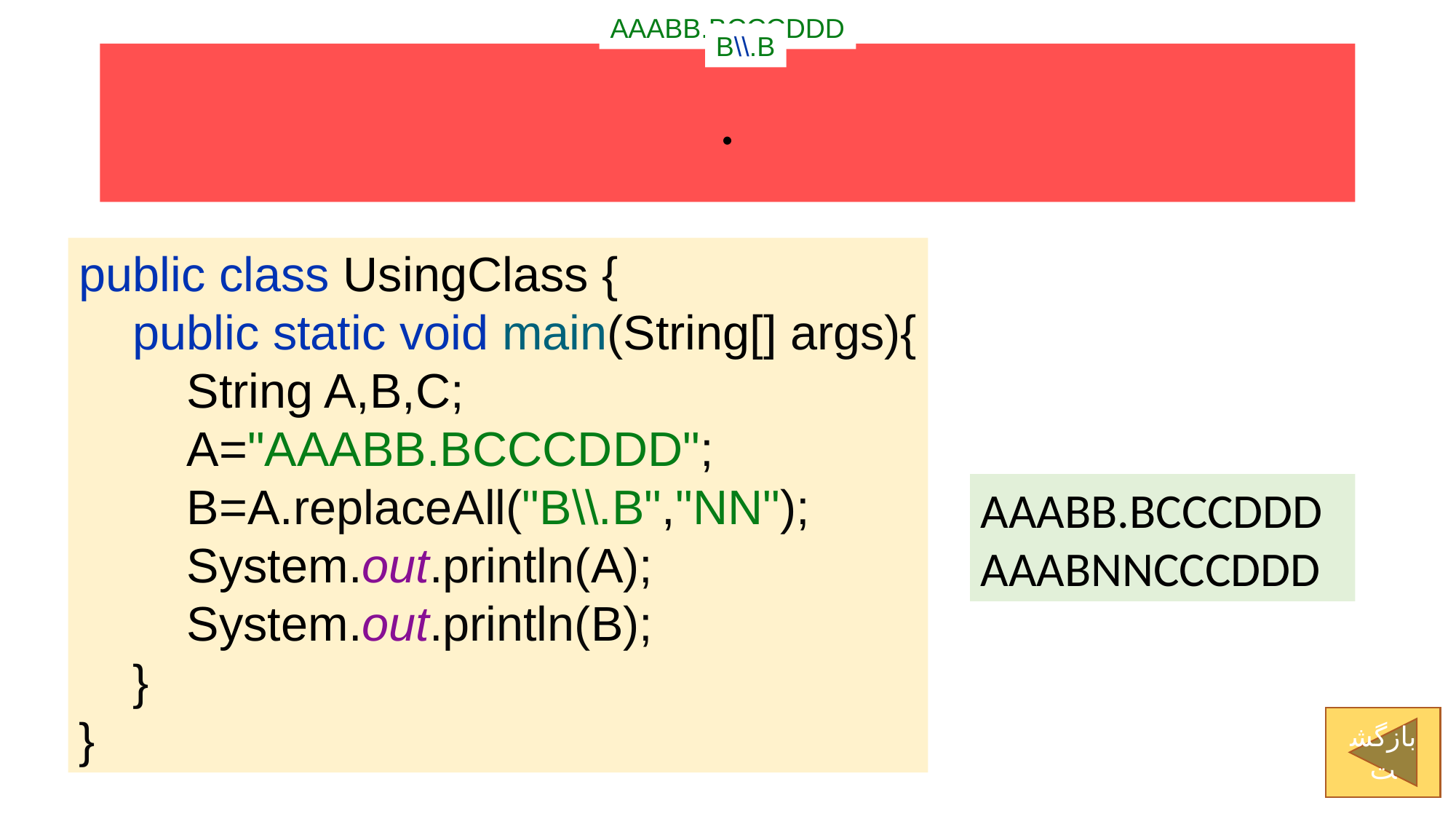

AAABB.BCCCDDD
B\\.B
# .
public class UsingClass {
    public static void main(String[] args){
        String A,B,C;
        A="AAABB.BCCCDDD";
        B=A.replaceAll("B\\.B","NN");
        System.out.println(A);
        System.out.println(B);
    }
}
AAABB.BCCCDDD
AAABNNCCCDDD
بازگشت